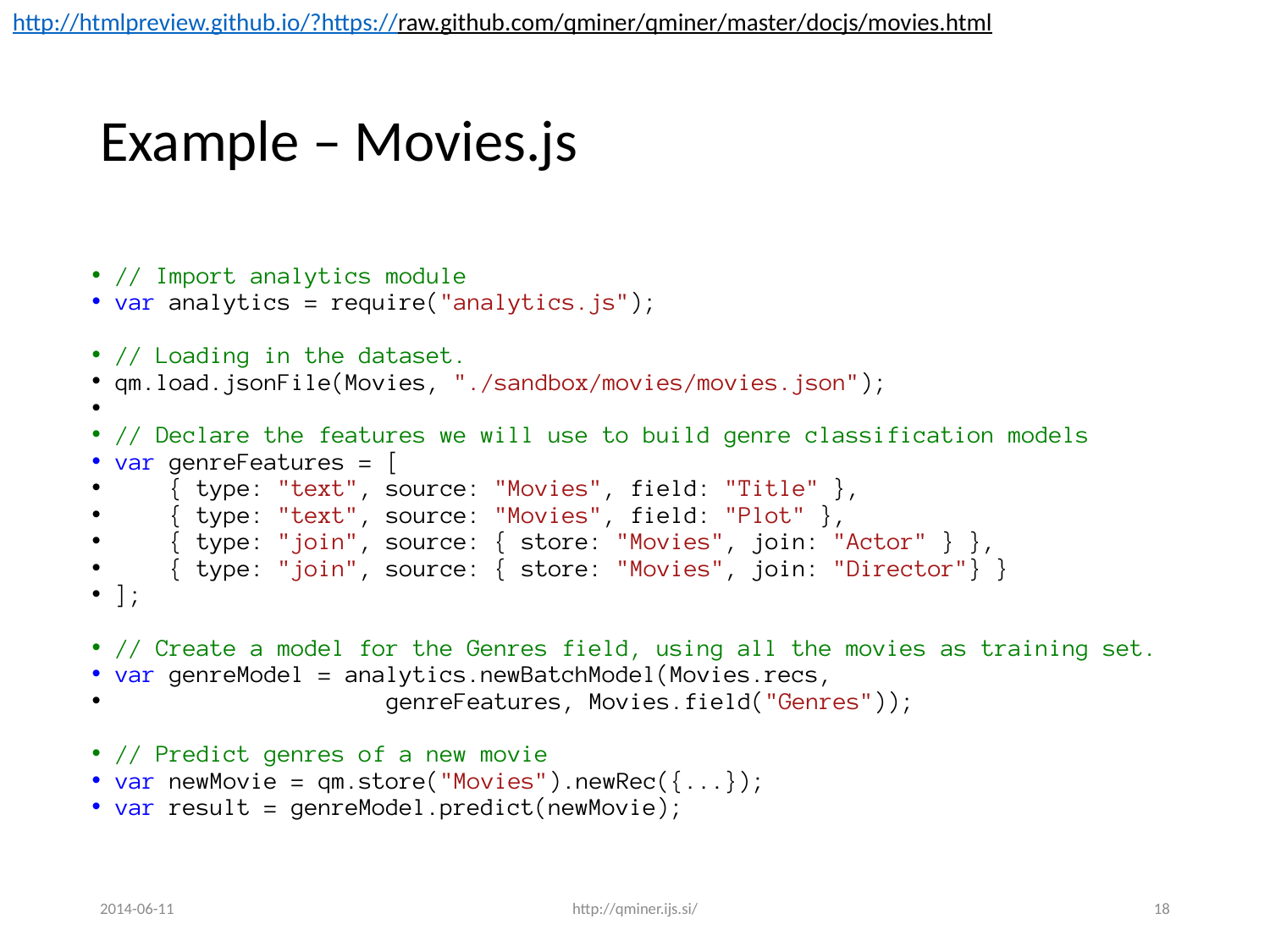

http://htmlpreview.github.io/?https://raw.github.com/qminer/qminer/master/docjs/movies.html
# Example – Movies.js
// Import analytics module
var analytics = require("analytics.js");

// Loading in the dataset.
qm.load.jsonFile(Movies, "./sandbox/movies/movies.json");

// Declare the features we will use to build genre classification models
var genreFeatures = [
    { type: "text", source: "Movies", field: "Title" },
    { type: "text", source: "Movies", field: "Plot" },
    { type: "join", source: { store: "Movies", join: "Actor" } },
    { type: "join", source: { store: "Movies", join: "Director"} }
];

// Create a model for the Genres field, using all the movies as training set.
var genreModel = analytics.newBatchModel(Movies.recs,
                    genreFeatures, Movies.field("Genres"));

// Predict genres of a new movie
var newMovie = qm.store("Movies").newRec({...});
var result = genreModel.predict(newMovie);

2014-06-11
http://qminer.ijs.si/
18